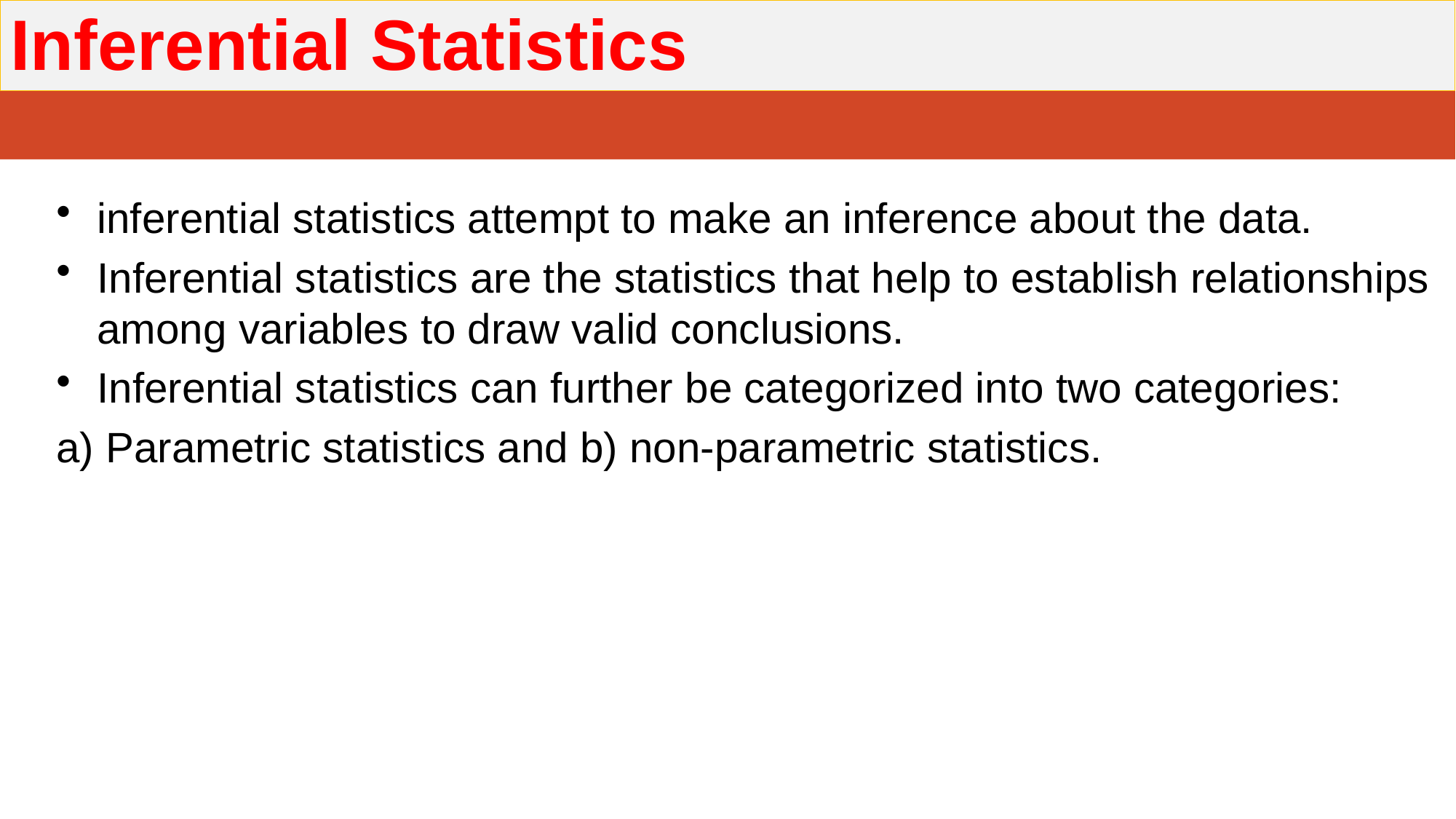

# Inferential Statistics
inferential statistics attempt to make an inference about the data.
Inferential statistics are the statistics that help to establish relationships among variables to draw valid conclusions.
Inferential statistics can further be categorized into two categories:
a) Parametric statistics and b) non-parametric statistics.